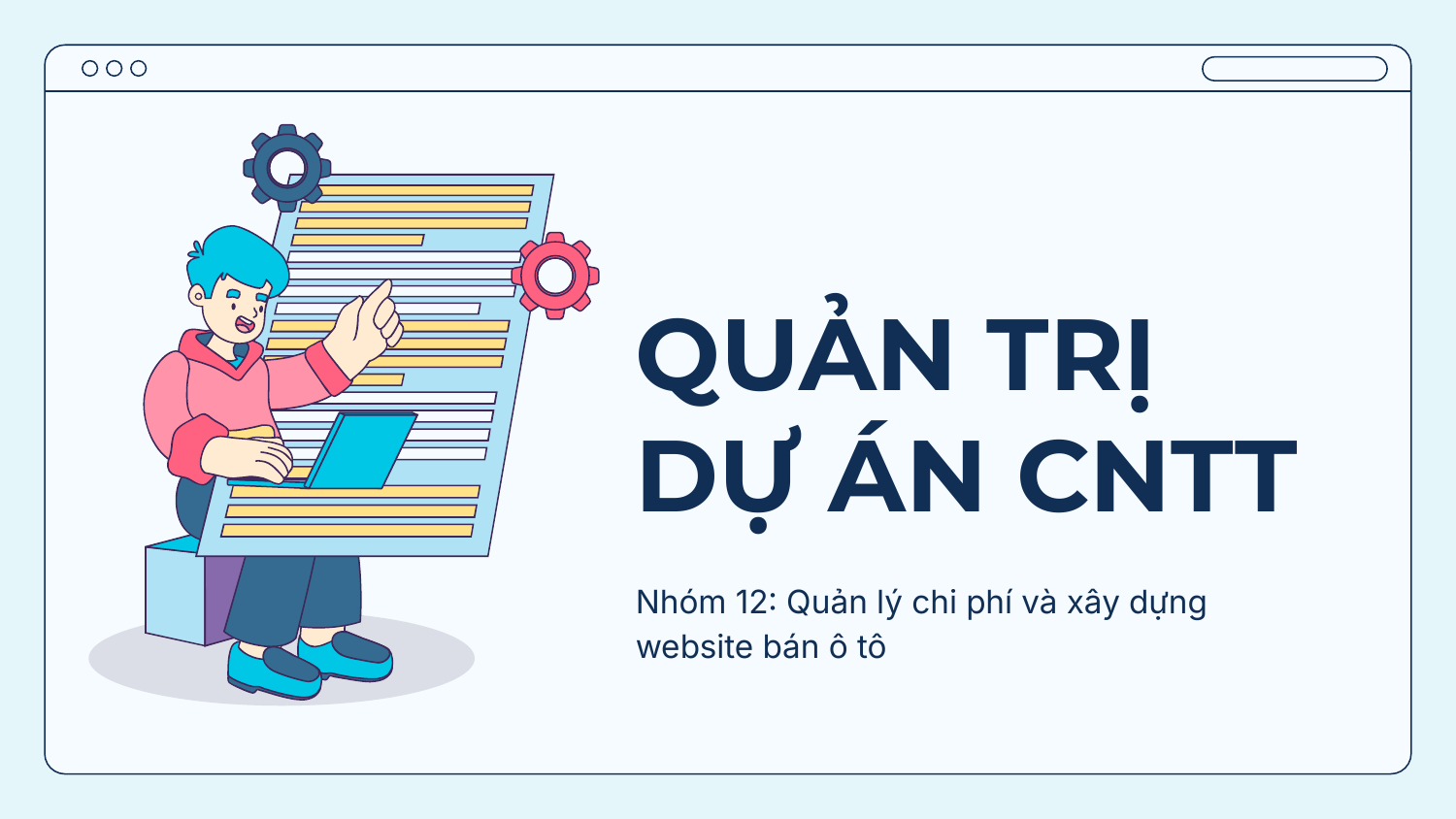

# QUẢN TRỊ DỰ ÁN CNTT
Nhóm 12: Quản lý chi phí và xây dựng website bán ô tô